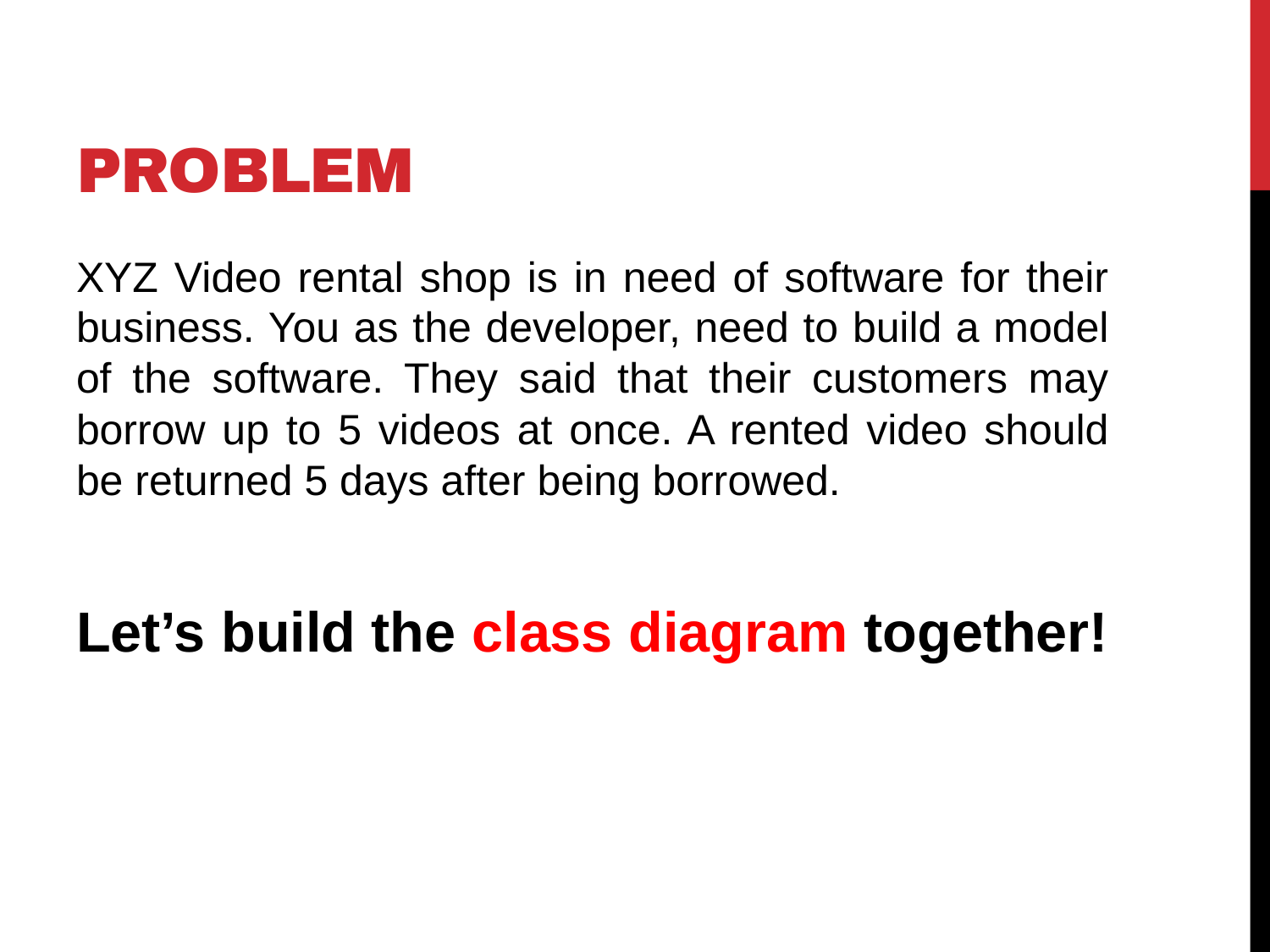

# Problem
XYZ Video rental shop is in need of software for their business. You as the developer, need to build a model of the software. They said that their customers may borrow up to 5 videos at once. A rented video should be returned 5 days after being borrowed.

Let’s build the class diagram together!